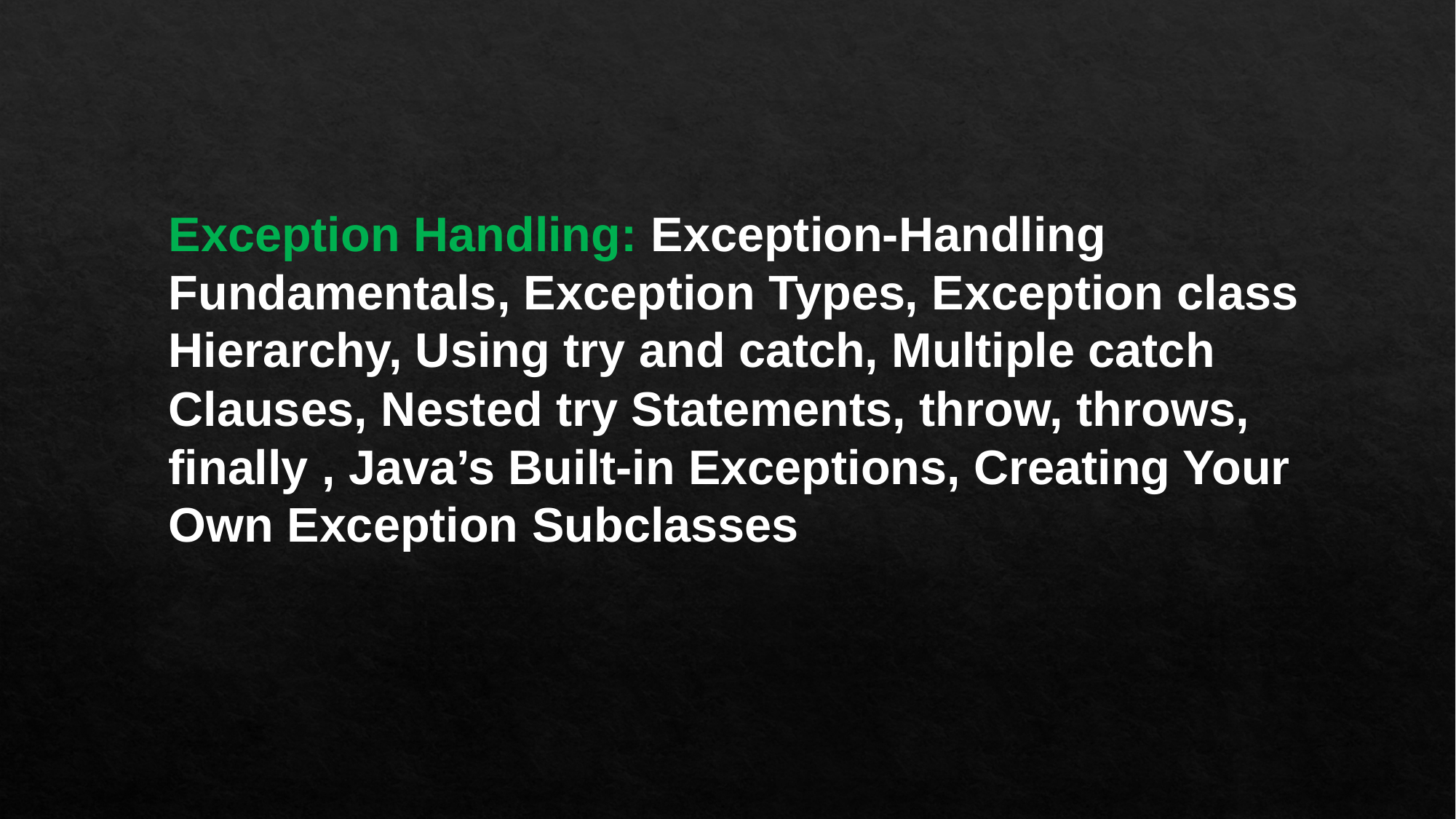

Exception Handling: Exception-Handling Fundamentals, Exception Types, Exception class Hierarchy, Using try and catch, Multiple catch Clauses, Nested try Statements, throw, throws, finally , Java’s Built-in Exceptions, Creating Your Own Exception Subclasses